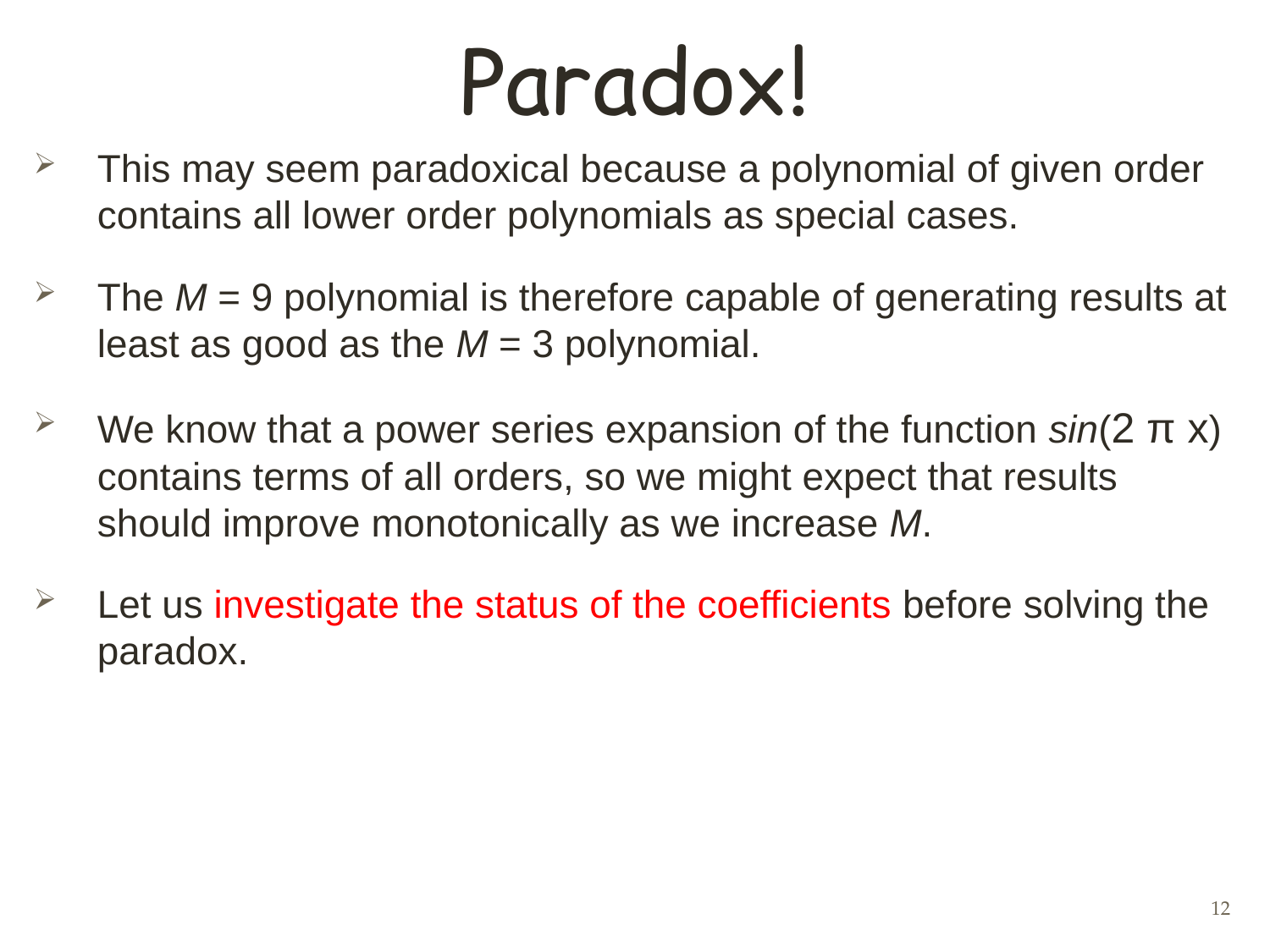

# Paradox!
This may seem paradoxical because a polynomial of given order contains all lower order polynomials as special cases.
The M = 9 polynomial is therefore capable of generating results at least as good as the M = 3 polynomial.
We know that a power series expansion of the function sin(2 π x) contains terms of all orders, so we might expect that results should improve monotonically as we increase M.
Let us investigate the status of the coefficients before solving the paradox.
12